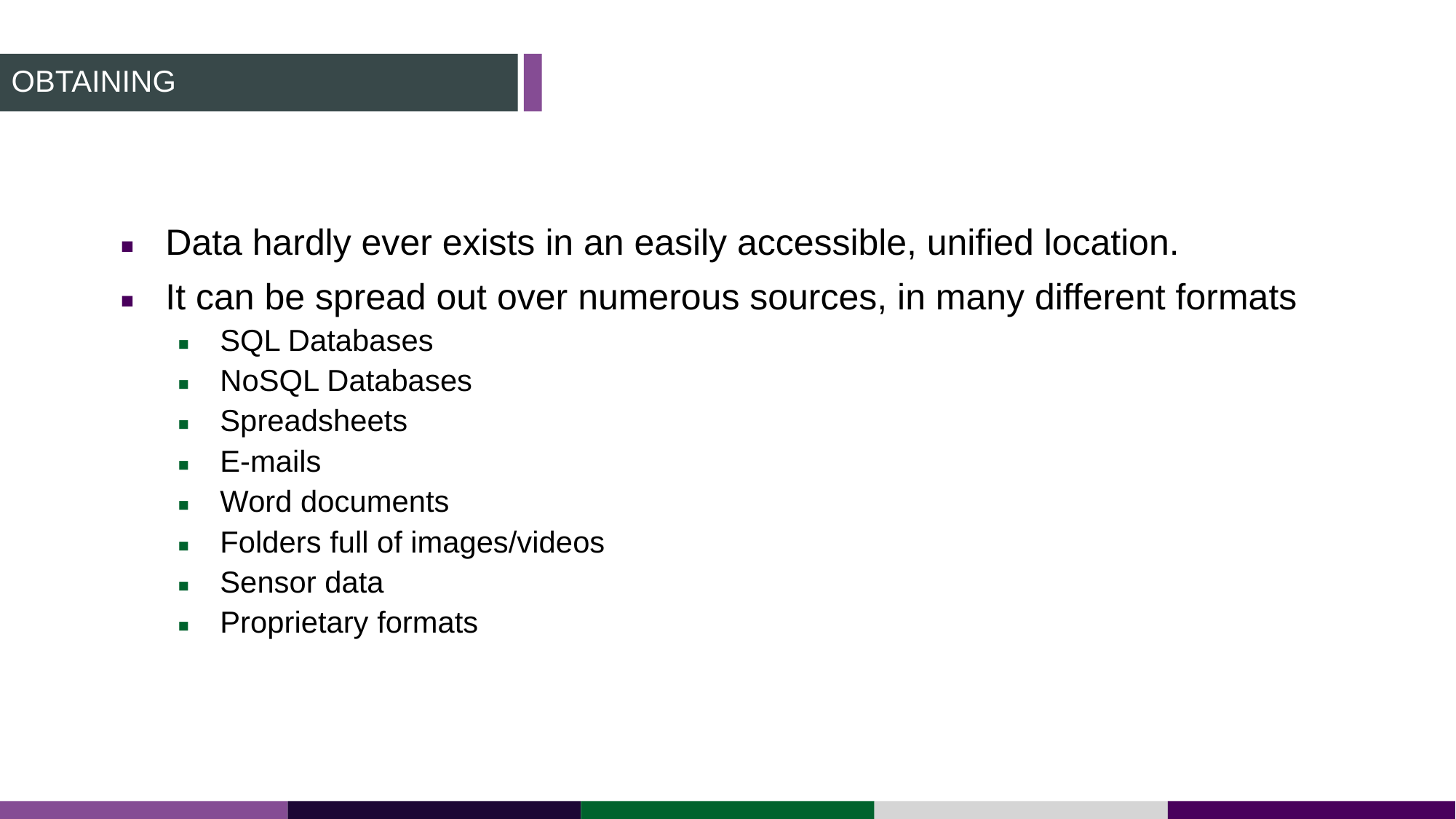

# Obtaining
Data hardly ever exists in an easily accessible, unified location.
It can be spread out over numerous sources, in many different formats
SQL Databases
NoSQL Databases
Spreadsheets
E-mails
Word documents
Folders full of images/videos
Sensor data
Proprietary formats